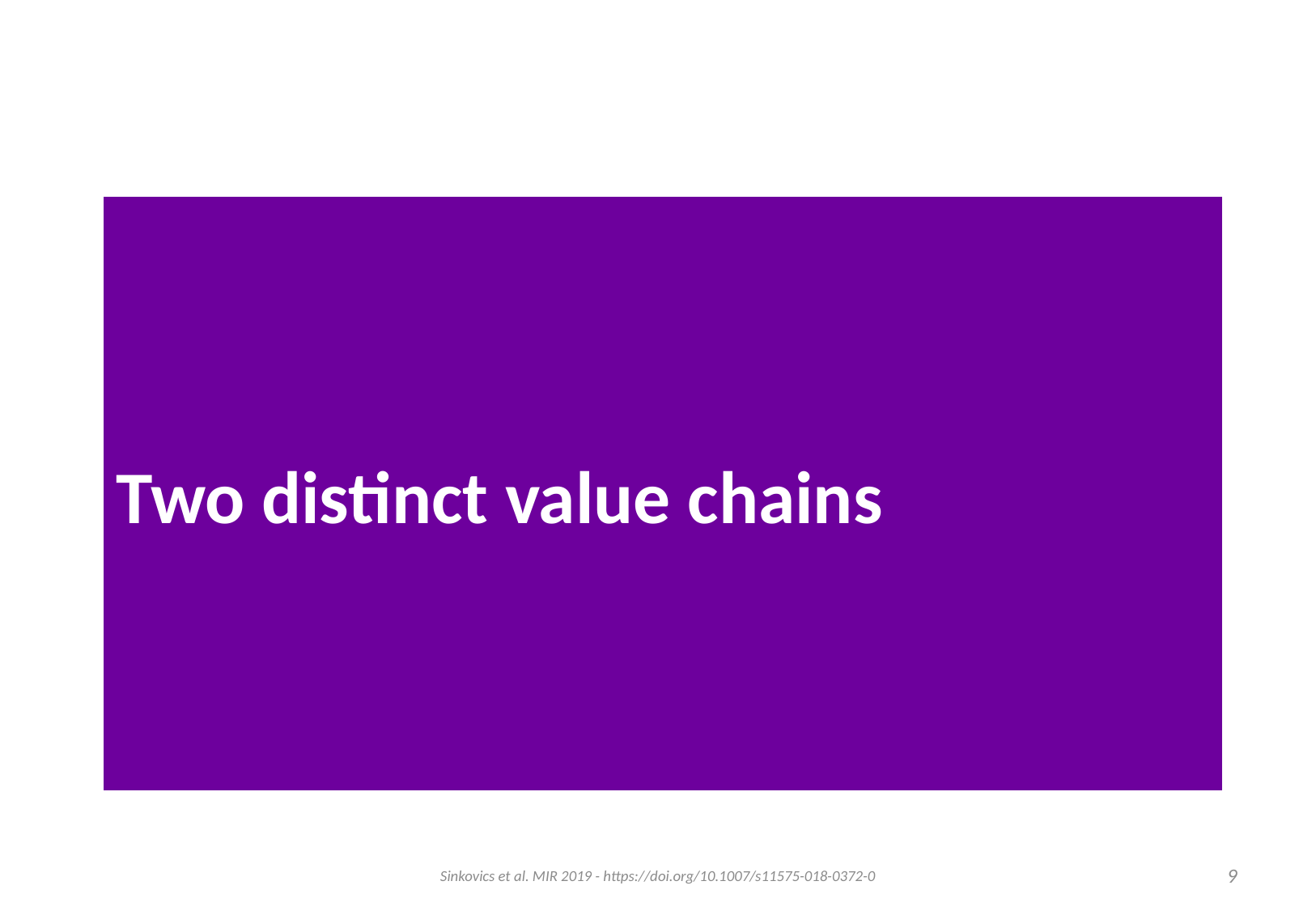

#
Two distinct value chains
Sinkovics et al. MIR 2019 - https://doi.org/10.1007/s11575-018-0372-0
9